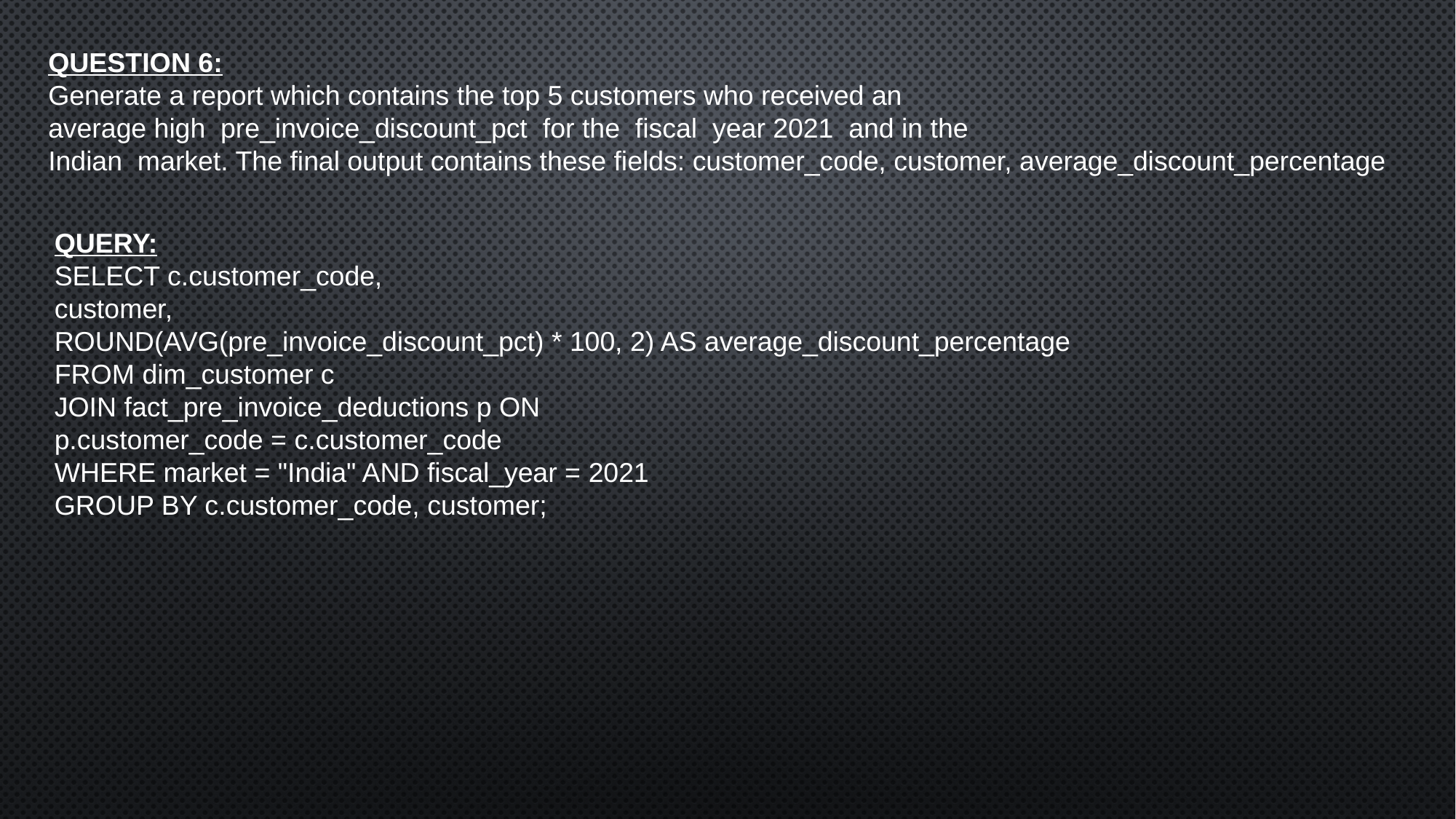

QUESTION 6:
Generate a report which contains the top 5 customers who received an
average high  pre_invoice_discount_pct  for the  fiscal  year 2021  and in the
Indian  market. The final output contains these fields: customer_code, customer, average_discount_percentage
QUERY:
SELECT c.customer_code,
customer,
ROUND(AVG(pre_invoice_discount_pct) * 100, 2) AS average_discount_percentage
FROM dim_customer c
JOIN fact_pre_invoice_deductions p ON
p.customer_code = c.customer_code
WHERE market = "India" AND fiscal_year = 2021
GROUP BY c.customer_code, customer;
;